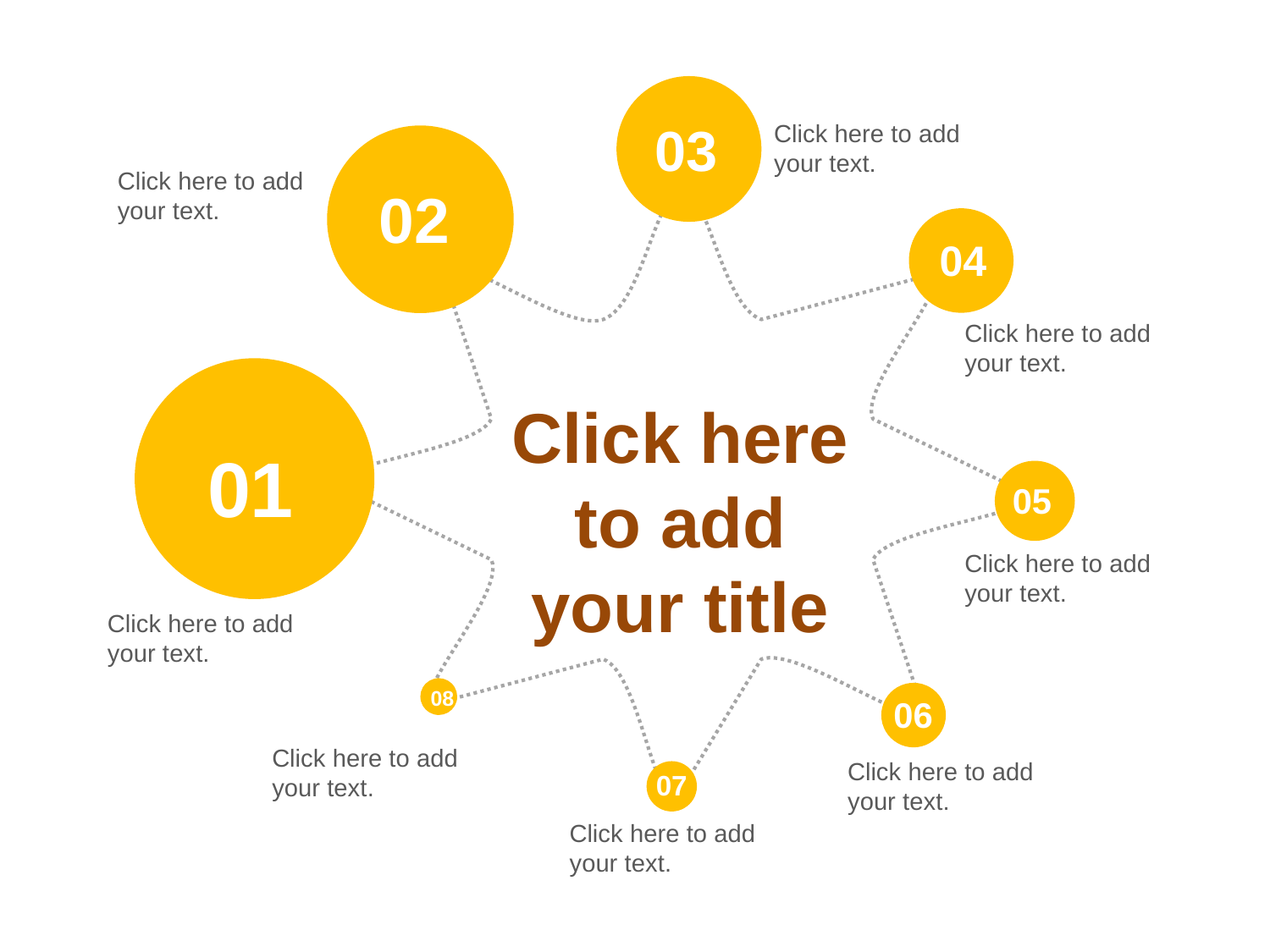

Click here to add your text.
03

Click here to add your text.
02

04
Click here to add your text.

Click here to add your title
01

05
Click here to add your text.
Click here to add your text.

08
06
Click here to add your text.
Click here to add your text.

07
Click here to add your text.